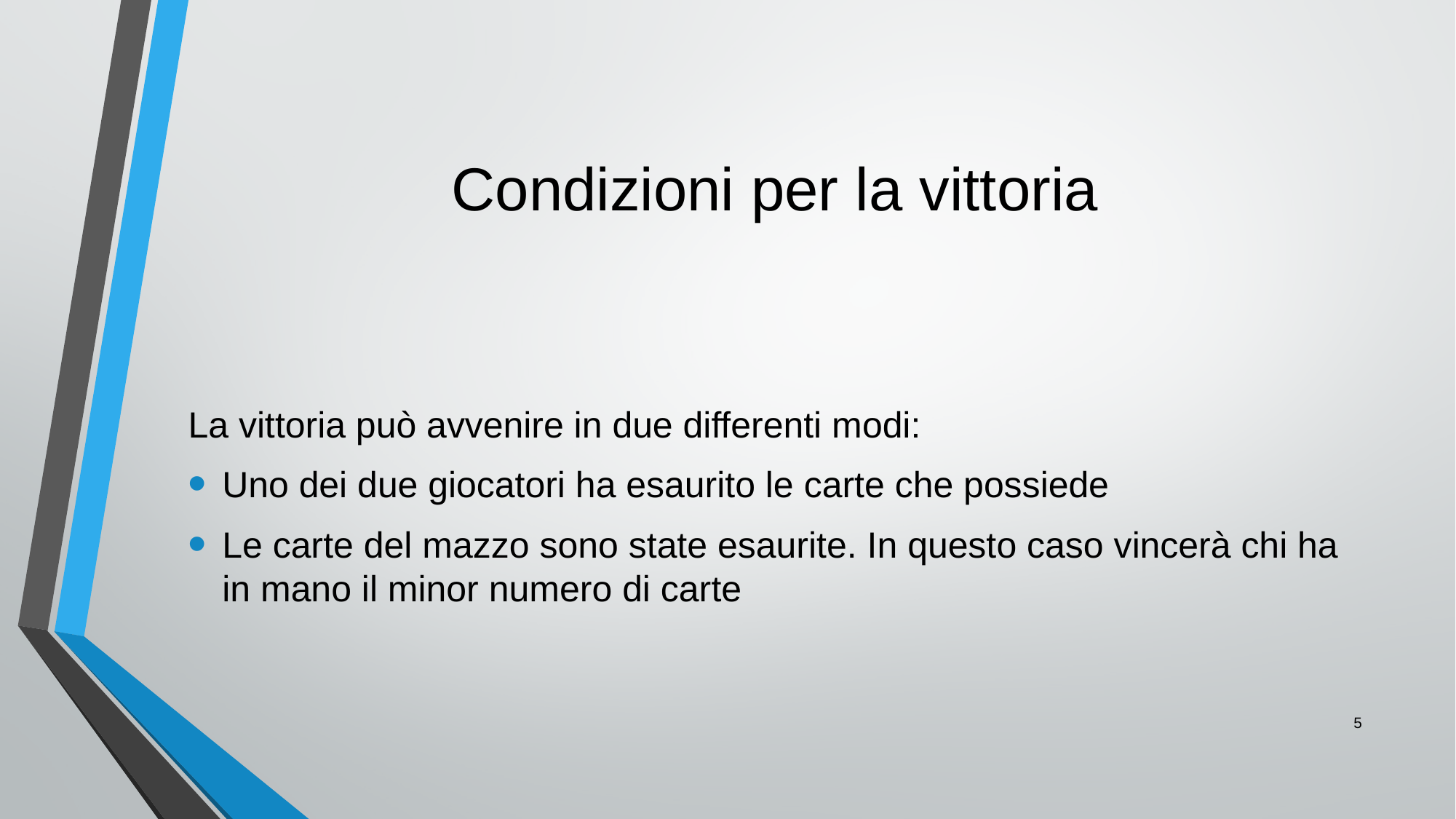

# Condizioni per la vittoria
La vittoria può avvenire in due differenti modi:
Uno dei due giocatori ha esaurito le carte che possiede
Le carte del mazzo sono state esaurite. In questo caso vincerà chi ha in mano il minor numero di carte
5